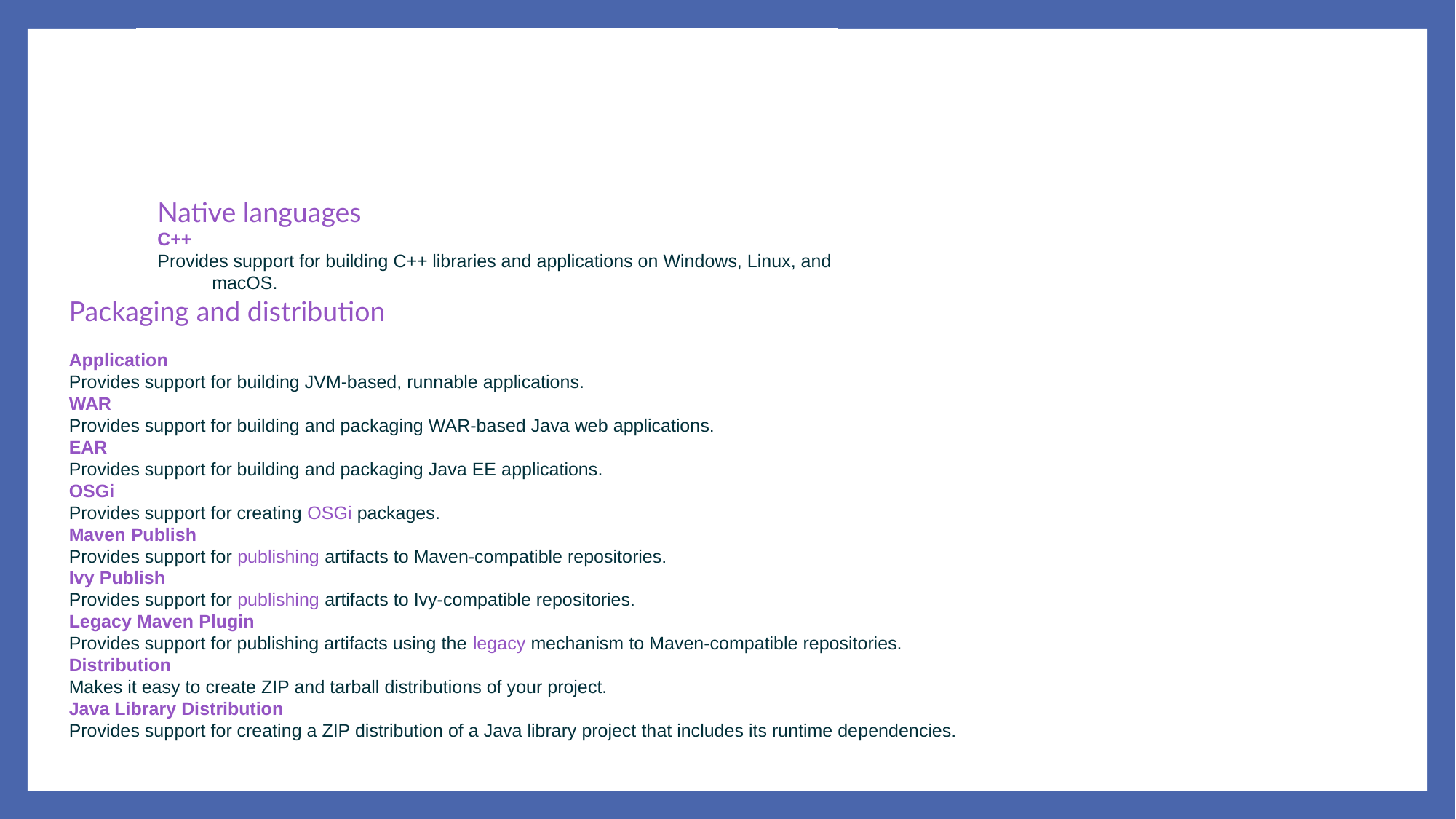

# Pluginy Gradle
Native languages
C++
Provides support for building C++ libraries and applications on Windows, Linux, and macOS.

Packaging and distribution

Application
Provides support for building JVM-based, runnable applications.
WAR
Provides support for building and packaging WAR-based Java web applications.
EAR
Provides support for building and packaging Java EE applications.
OSGi
Provides support for creating OSGi packages.
Maven Publish
Provides support for publishing artifacts to Maven-compatible repositories.
Ivy Publish
Provides support for publishing artifacts to Ivy-compatible repositories.
Legacy Maven Plugin
Provides support for publishing artifacts using the legacy mechanism to Maven-compatible repositories.
Distribution
Makes it easy to create ZIP and tarball distributions of your project.
Java Library Distribution
Provides support for creating a ZIP distribution of a Java library project that includes its runtime dependencies.